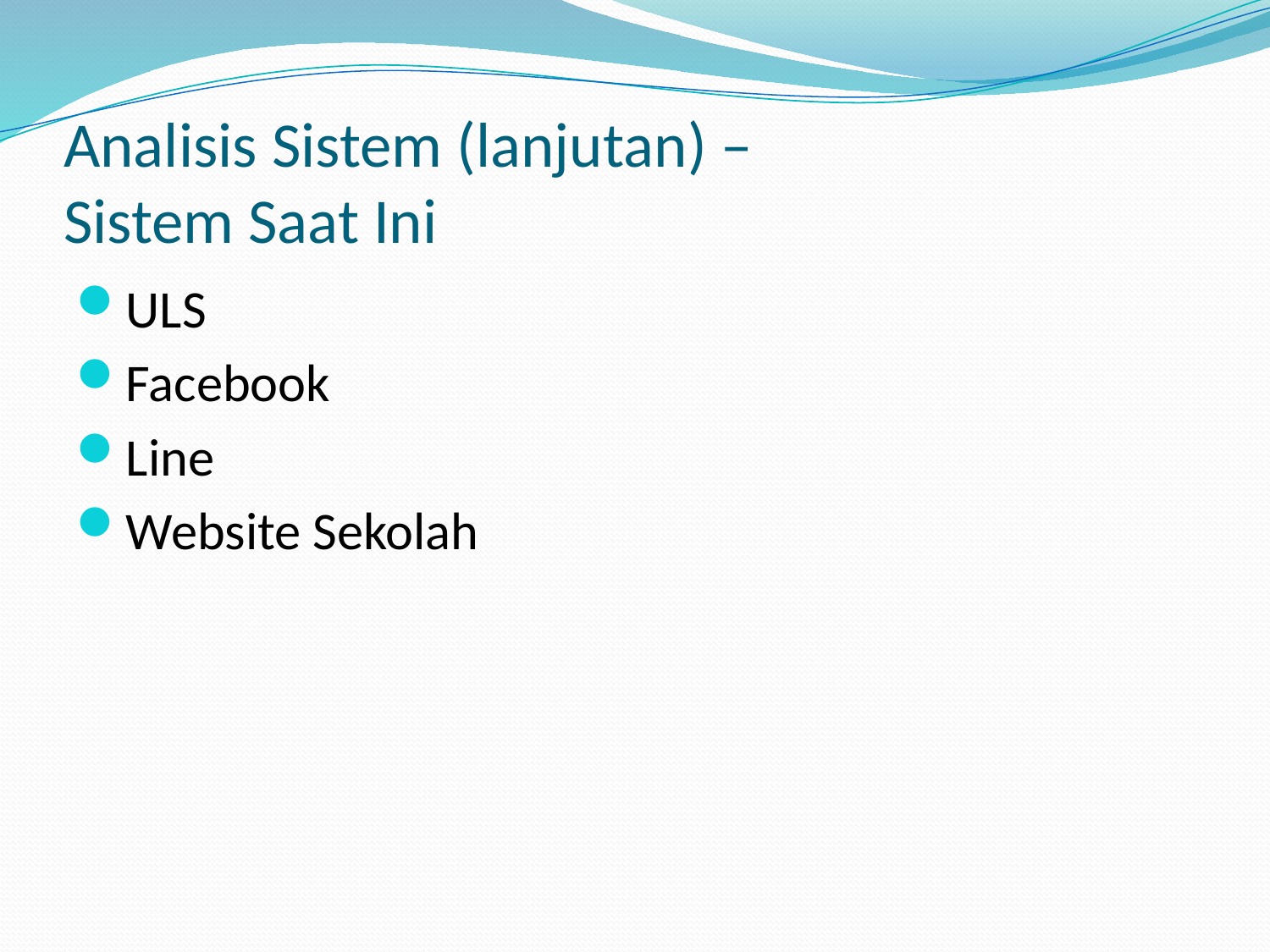

# Analisis Sistem (lanjutan) – Sistem Saat Ini
ULS
Facebook
Line
Website Sekolah